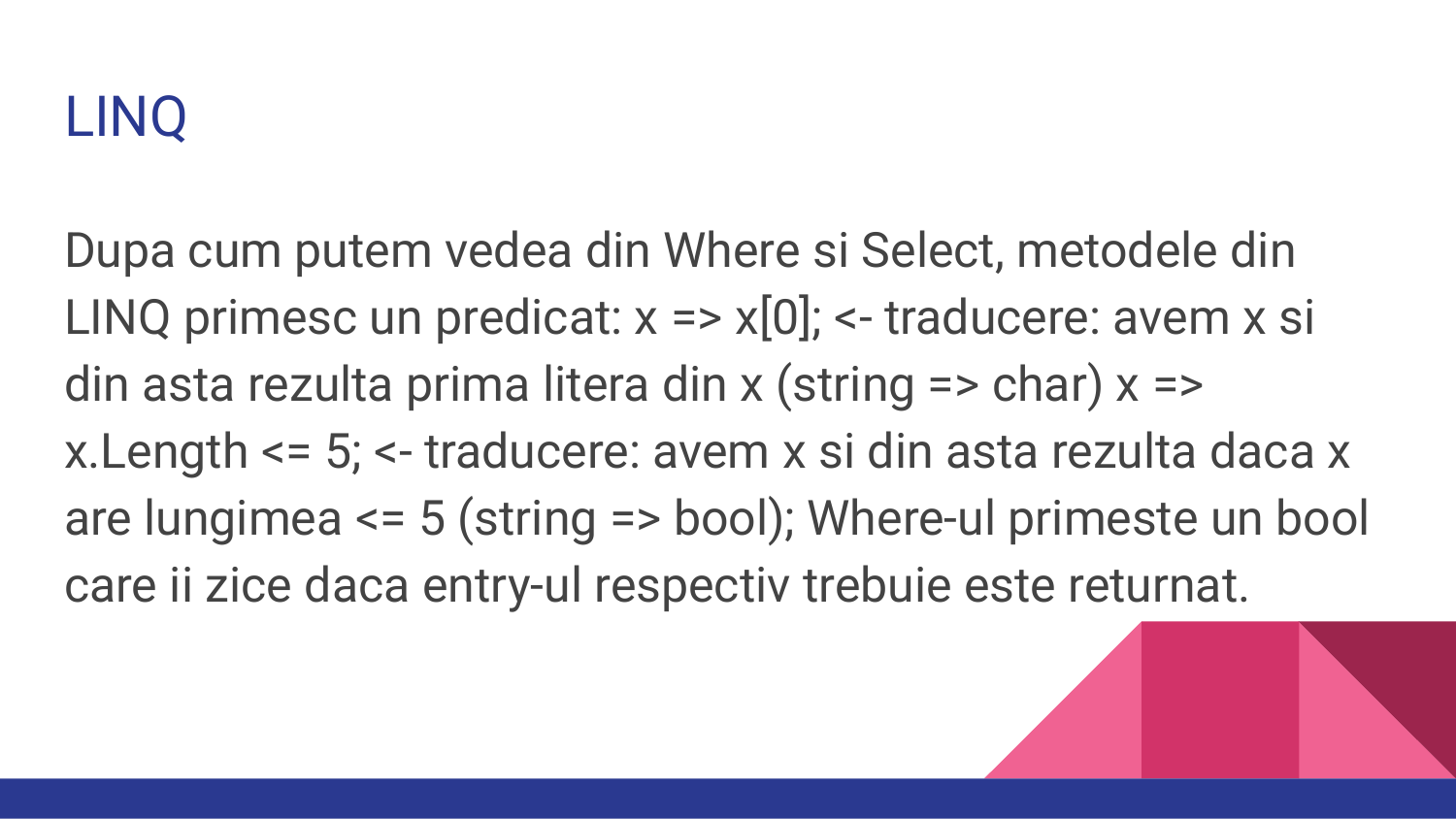

# LINQ
Dupa cum putem vedea din Where si Select, metodele din LINQ primesc un predicat: x => x[0]; <- traducere: avem x si din asta rezulta prima litera din x (string => char) x => x.Length <= 5; <- traducere: avem x si din asta rezulta daca x are lungimea <= 5 (string => bool); Where-ul primeste un bool care ii zice daca entry-ul respectiv trebuie este returnat.